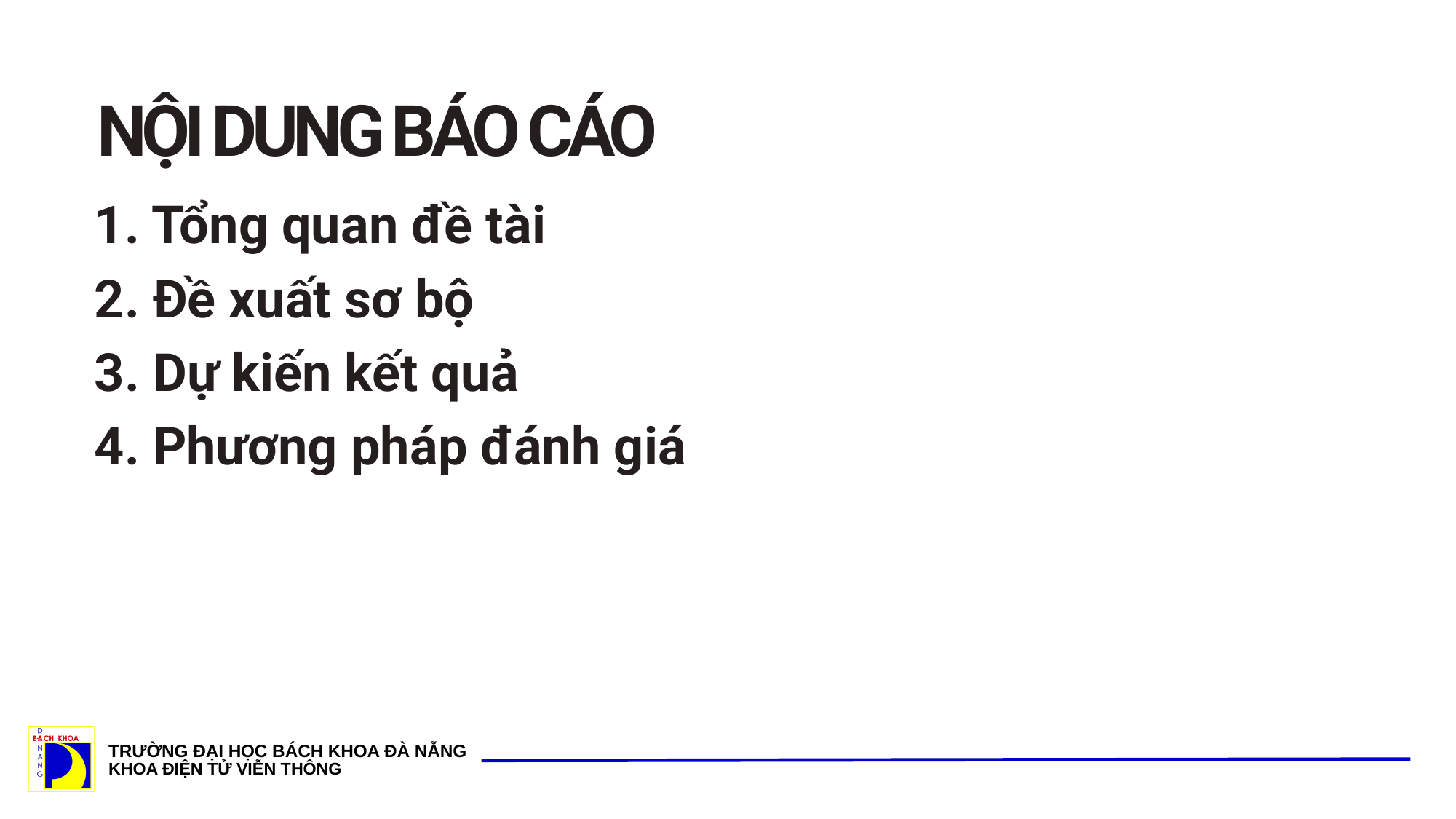

NỘI DUNG BÁO CÁO
1. Tổng quan đề tài
2. Đề xuất sơ bộ
3. Dự kiến kết quả
4. Phương pháp đánh giá

TRƯỜNG ĐẠI HỌC BÁCH KHOA ĐÀ NẴNG
KHOA ĐIỆN TỬ VIỄN THÔNG